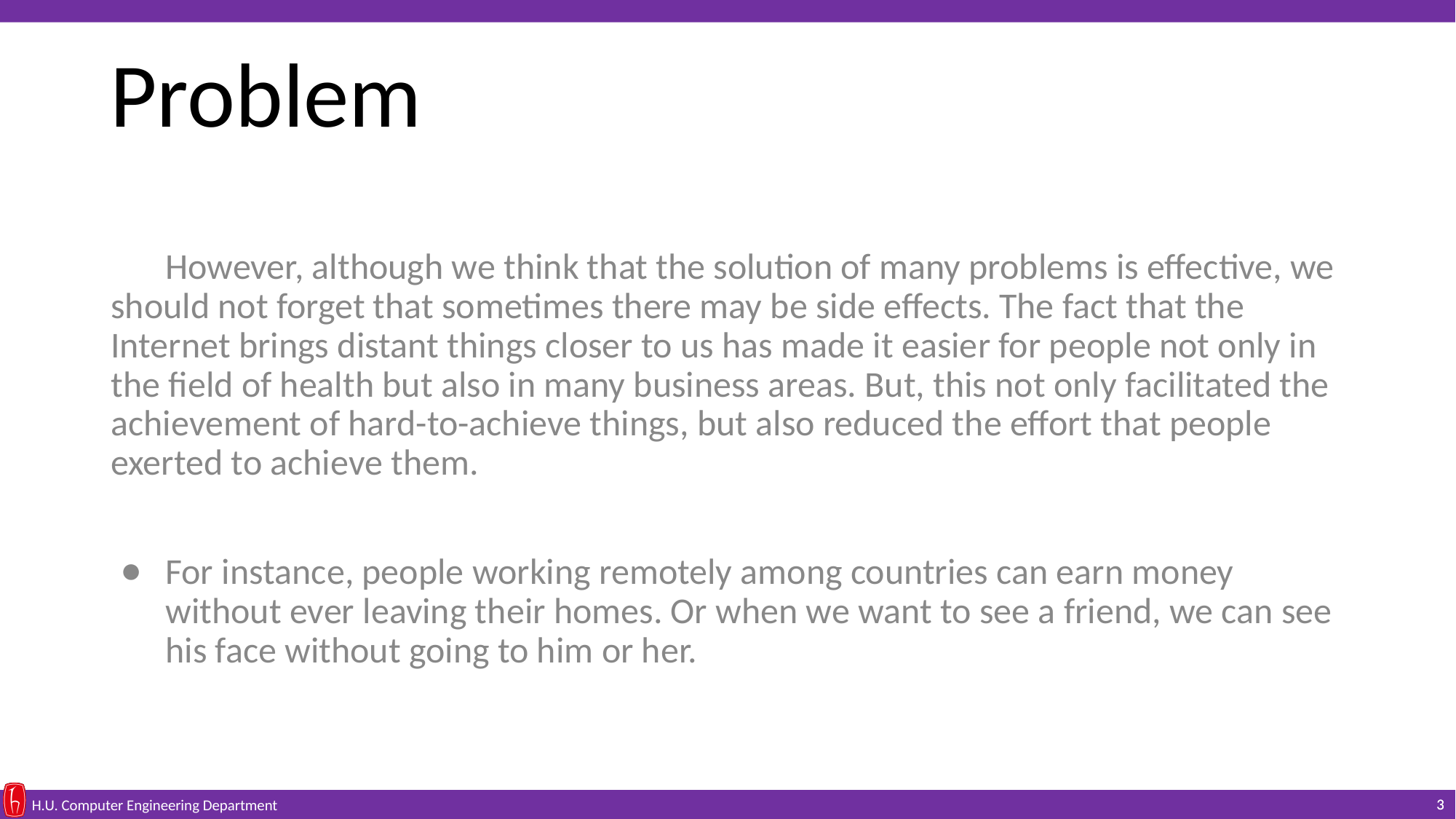

# Problem
However, although we think that the solution of many problems is effective, we should not forget that sometimes there may be side effects. The fact that the Internet brings distant things closer to us has made it easier for people not only in the field of health but also in many business areas. But, this not only facilitated the achievement of hard-to-achieve things, but also reduced the effort that people exerted to achieve them.

For instance, people working remotely among countries can earn money without ever leaving their homes. Or when we want to see a friend, we can see his face without going to him or her.
3